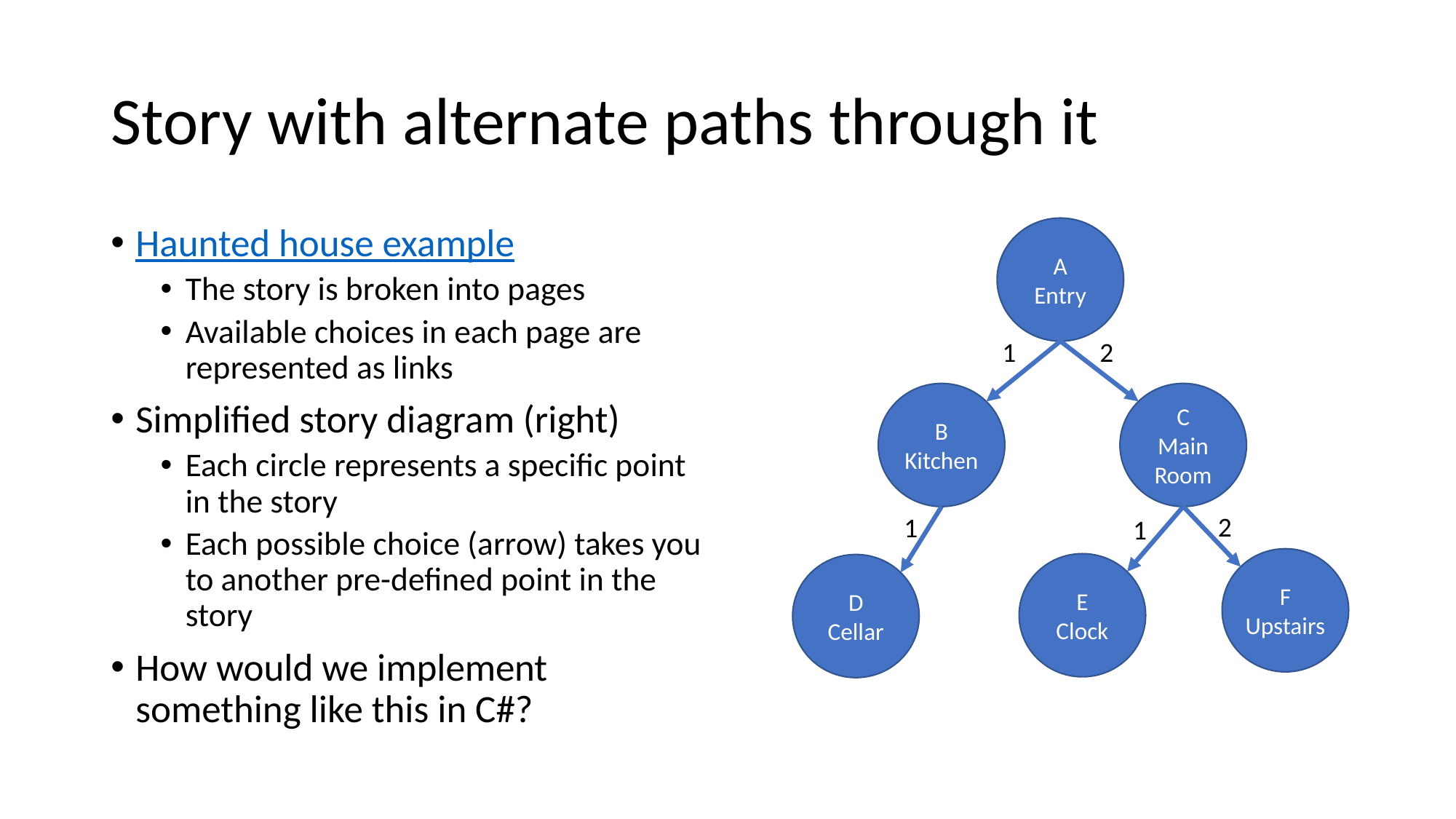

# Story with alternate paths through it
Haunted house example
The story is broken into pages
Available choices in each page are represented as links
Simplified story diagram (right)
Each circle represents a specific point in the story
Each possible choice (arrow) takes you to another pre-defined point in the story
How would we implement something like this in C#?
A
Entry
1
2
B
Kitchen
C
Main
Room
2
1
1
F
Upstairs
E
Clock
D
Cellar